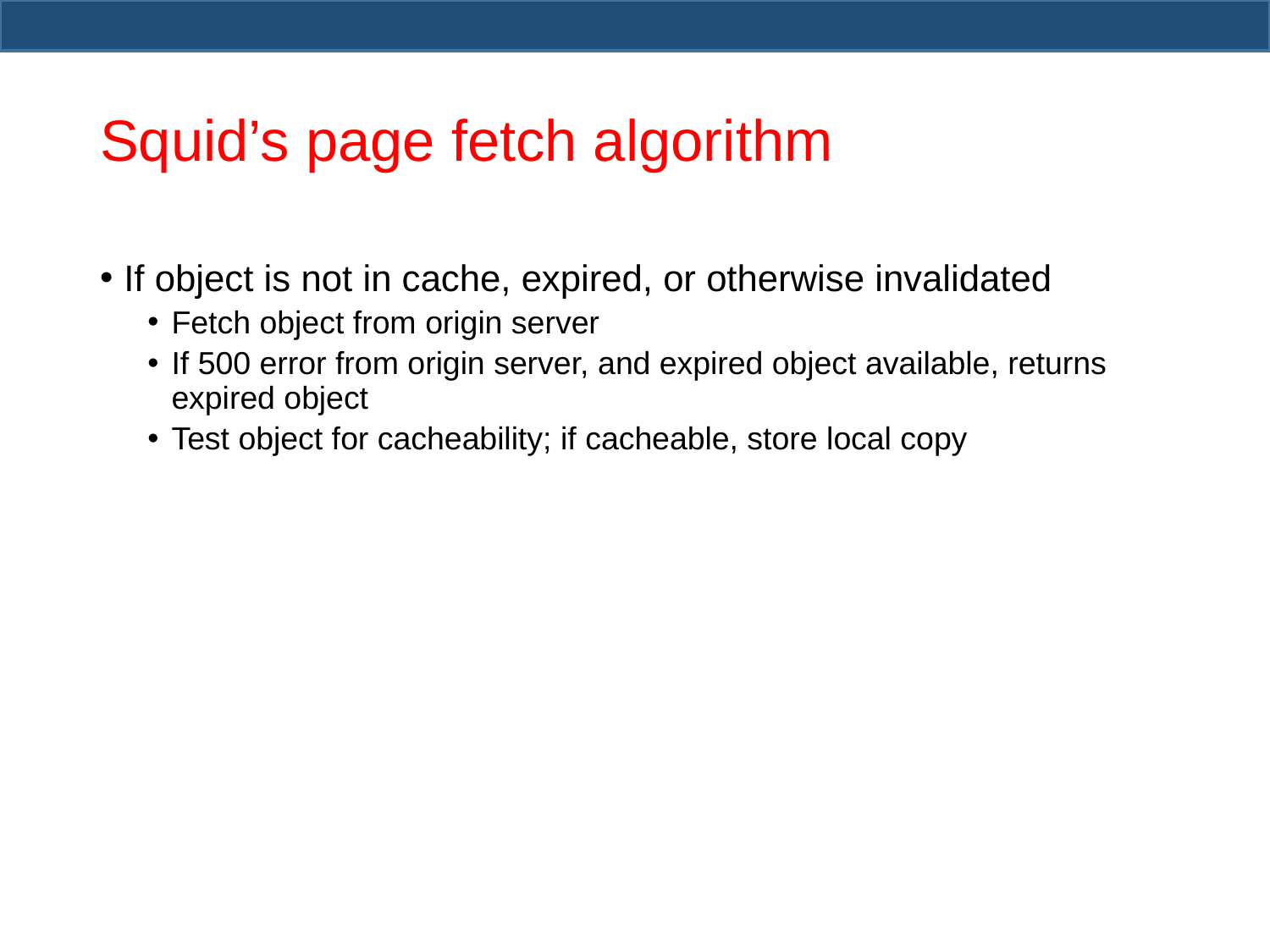

# Squid’s page fetch algorithm
If object is not in cache, expired, or otherwise invalidated
Fetch object from origin server
If 500 error from origin server, and expired object available, returns expired object
Test object for cacheability; if cacheable, store local copy